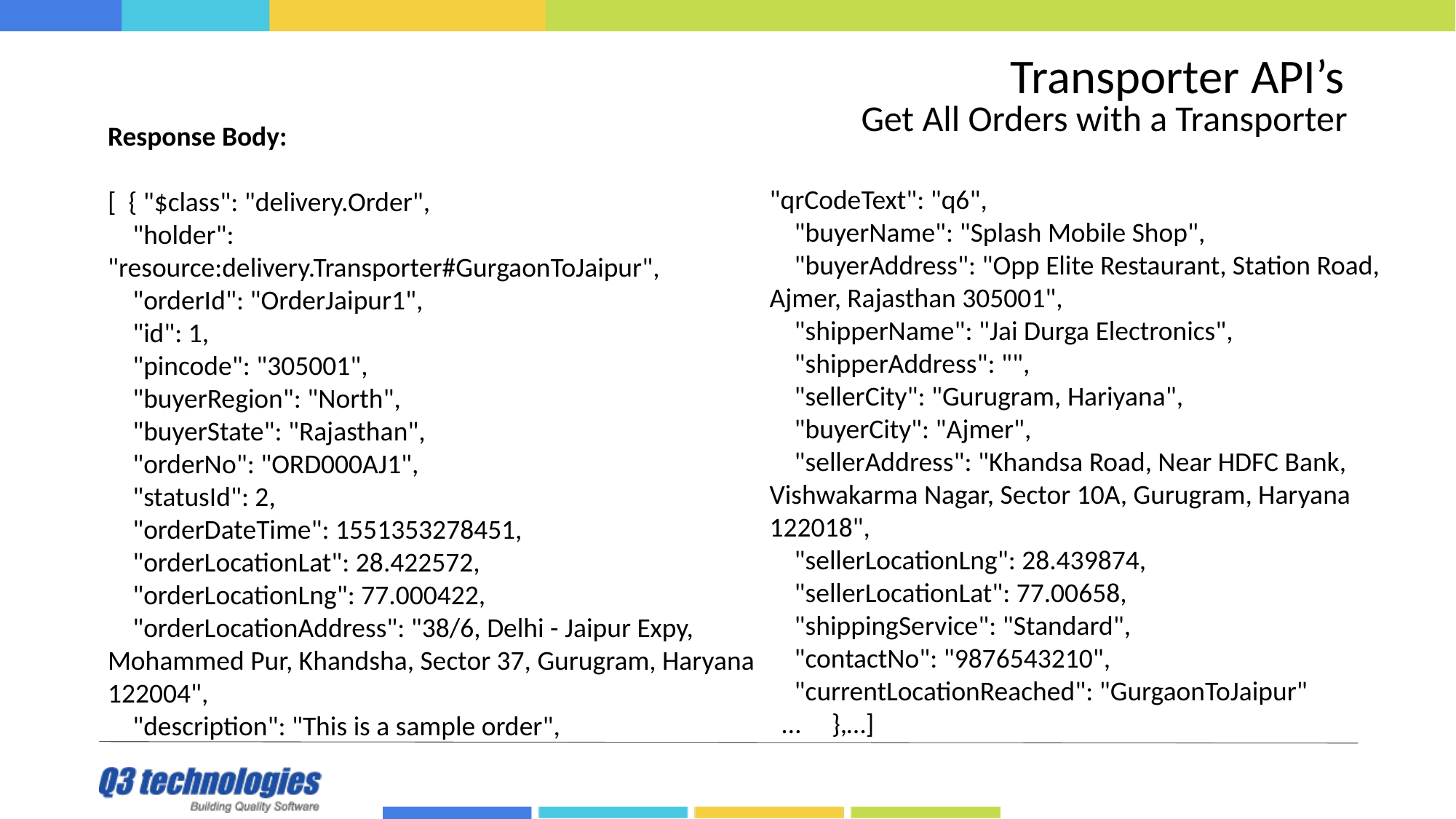

# Transporter API’s
Get All Orders with a Transporter
Response Body:
[  { "$class": "delivery.Order",
    "holder": "resource:delivery.Transporter#GurgaonToJaipur",
    "orderId": "OrderJaipur1",
    "id": 1,
    "pincode": "305001",
    "buyerRegion": "North",
    "buyerState": "Rajasthan",
    "orderNo": "ORD000AJ1",
    "statusId": 2,
    "orderDateTime": 1551353278451,
    "orderLocationLat": 28.422572,
    "orderLocationLng": 77.000422,
    "orderLocationAddress": "38/6, Delhi - Jaipur Expy, Mohammed Pur, Khandsha, Sector 37, Gurugram, Haryana 122004",
    "description": "This is a sample order",

"qrCodeText": "q6",
    "buyerName": "Splash Mobile Shop",
    "buyerAddress": "Opp Elite Restaurant, Station Road, Ajmer, Rajasthan 305001",
    "shipperName": "Jai Durga Electronics",
    "shipperAddress": "",
    "sellerCity": "Gurugram, Hariyana",
    "buyerCity": "Ajmer",
    "sellerAddress": "Khandsa Road, Near HDFC Bank, Vishwakarma Nagar, Sector 10A, Gurugram, Haryana 122018",
    "sellerLocationLng": 28.439874,
    "sellerLocationLat": 77.00658,
    "shippingService": "Standard",
    "contactNo": "9876543210",
    "currentLocationReached": "GurgaonToJaipur"
  …     },…]